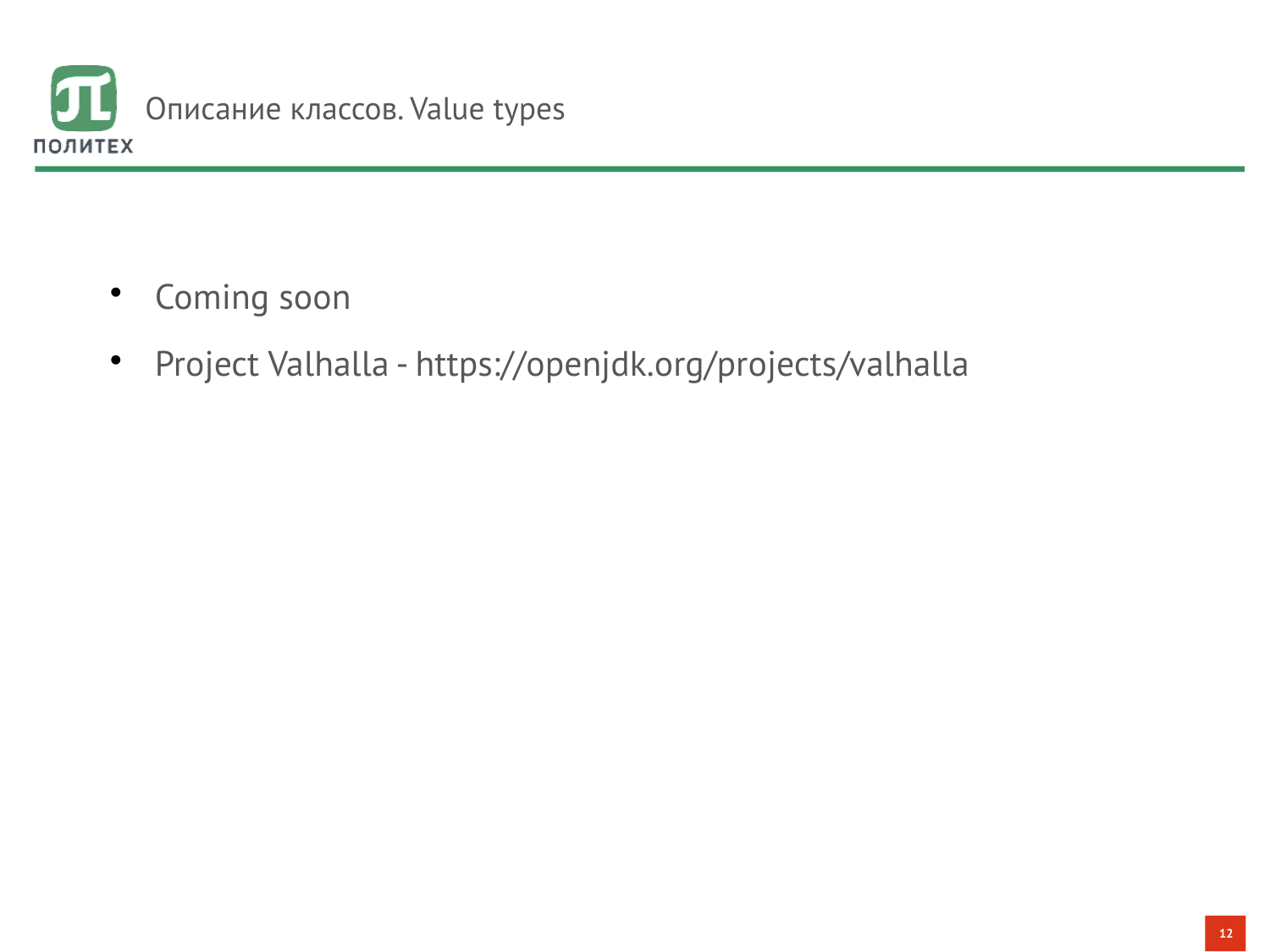

# Описание классов. Value types

Coming soon
Project Valhalla - https://openjdk.org/projects/valhalla
12